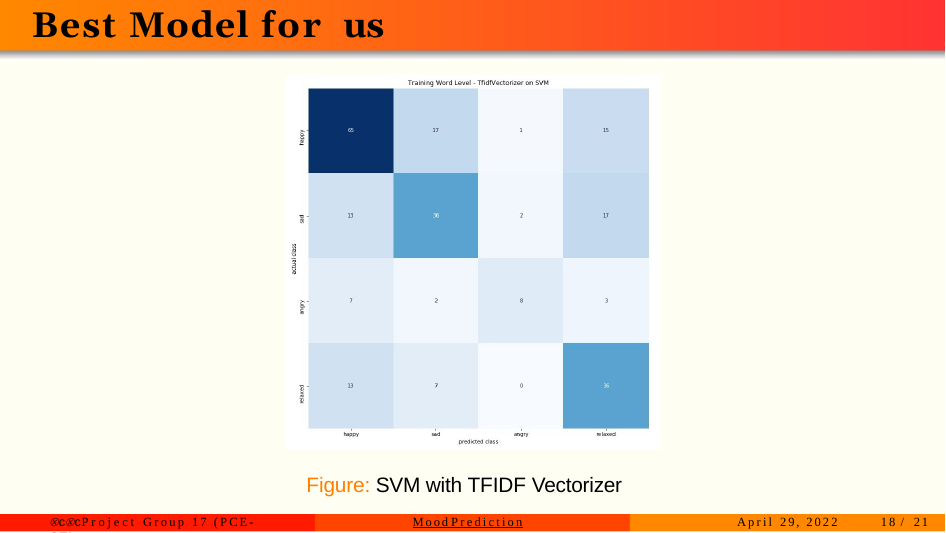

Best Model for us

Figure: SVM with TFIDF Vectorizer
ⓍcⓍc Project Group 17 (PCE-CT)

Mood Prediction
April 29, 2022
18 / 21